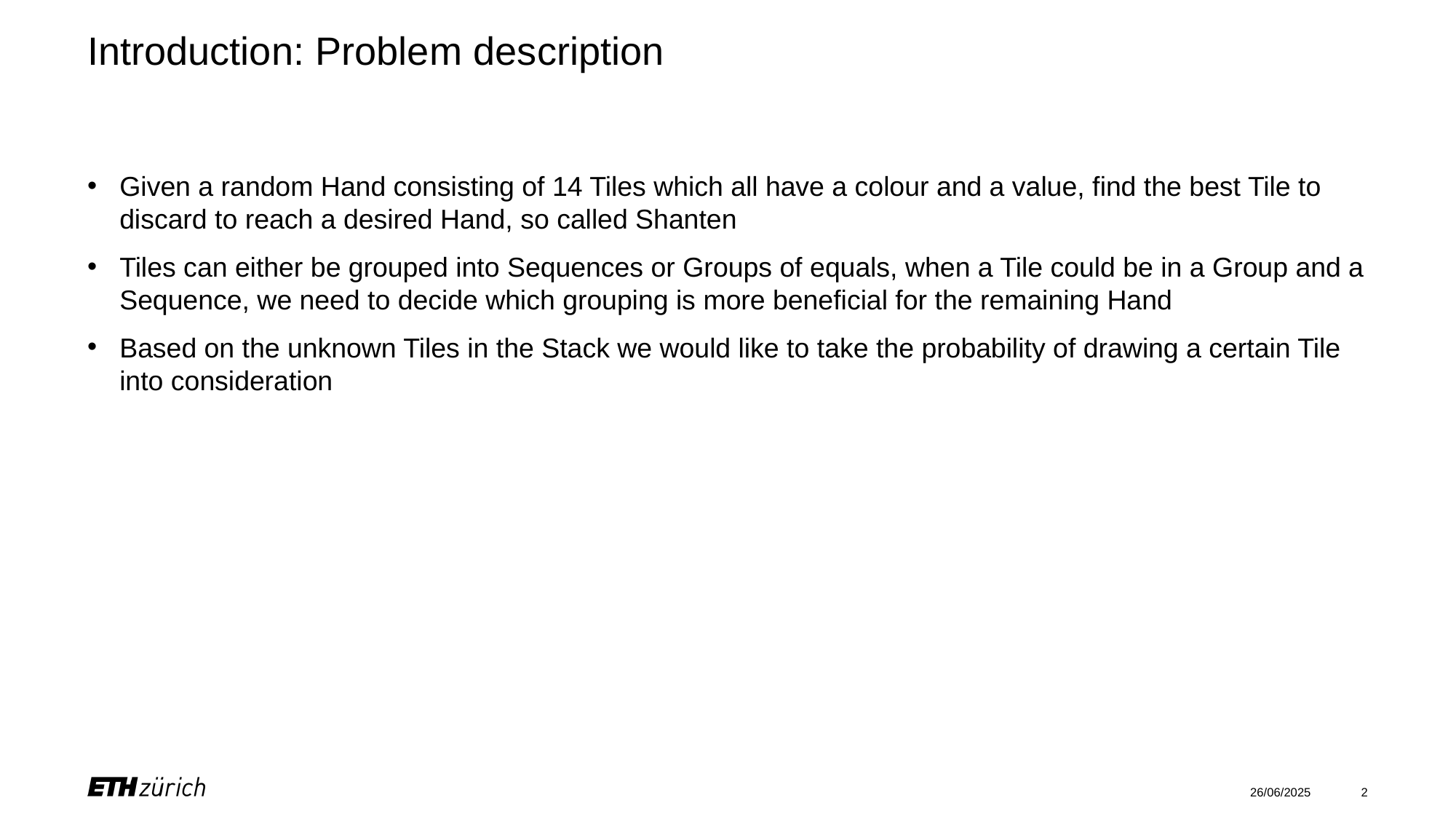

# Introduction: Problem description
Given a random Hand consisting of 14 Tiles which all have a colour and a value, find the best Tile to discard to reach a desired Hand, so called Shanten
Tiles can either be grouped into Sequences or Groups of equals, when a Tile could be in a Group and a Sequence, we need to decide which grouping is more beneficial for the remaining Hand
Based on the unknown Tiles in the Stack we would like to take the probability of drawing a certain Tile into consideration

26/06/2025
2